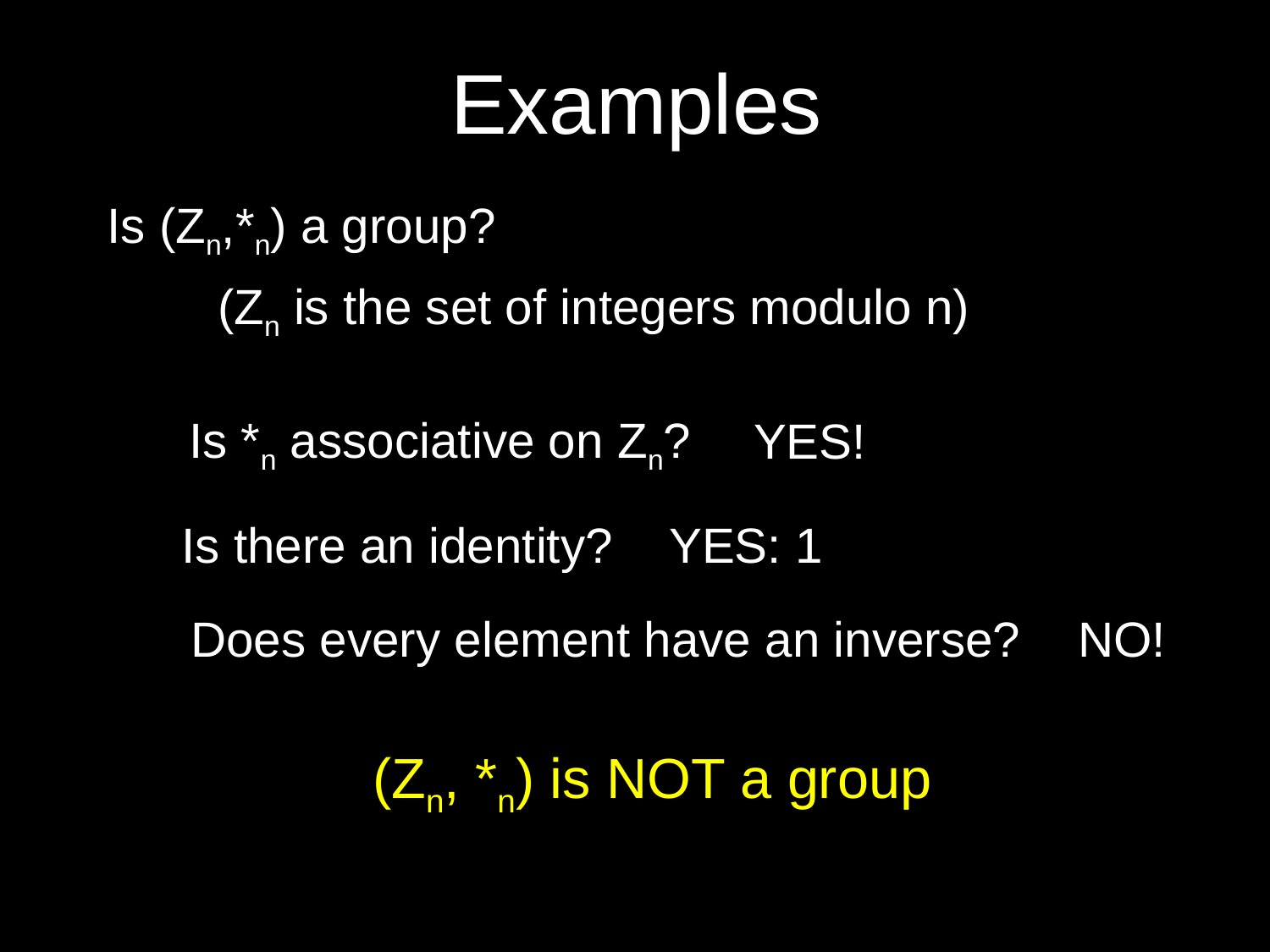

Examples
Is (Zn,*n) a group?
(Zn is the set of integers modulo n)
Is *n associative on Zn?
YES!
Is there an identity?
YES: 1
Does every element have an inverse?
NO!
(Zn, *n) is NOT a group